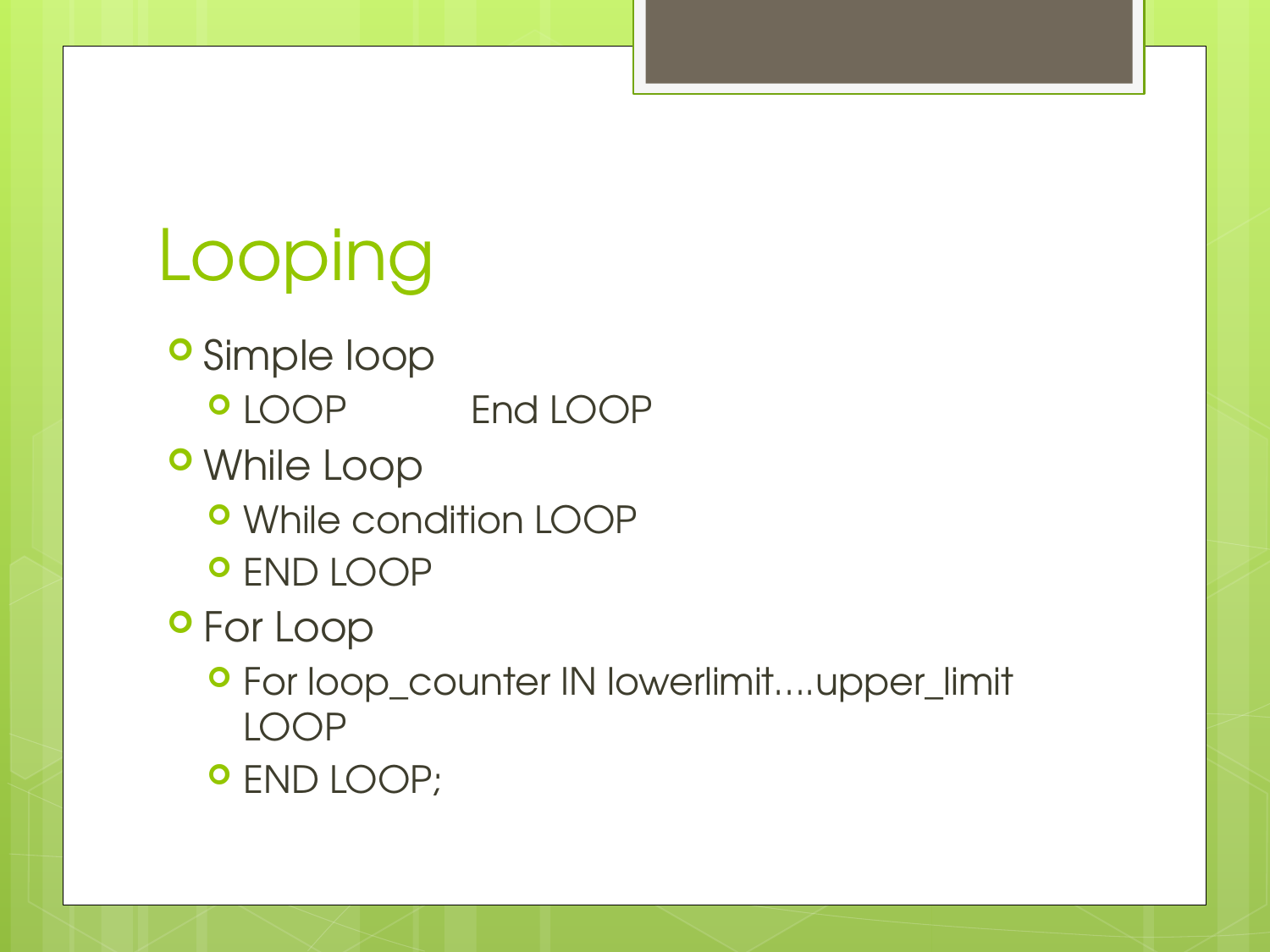

# Looping
Simple loop
LOOP            End LOOP
While Loop
While condition LOOP
END LOOP
For Loop
For loop_counter IN lowerlimit….upper_limit LOOP
END LOOP;